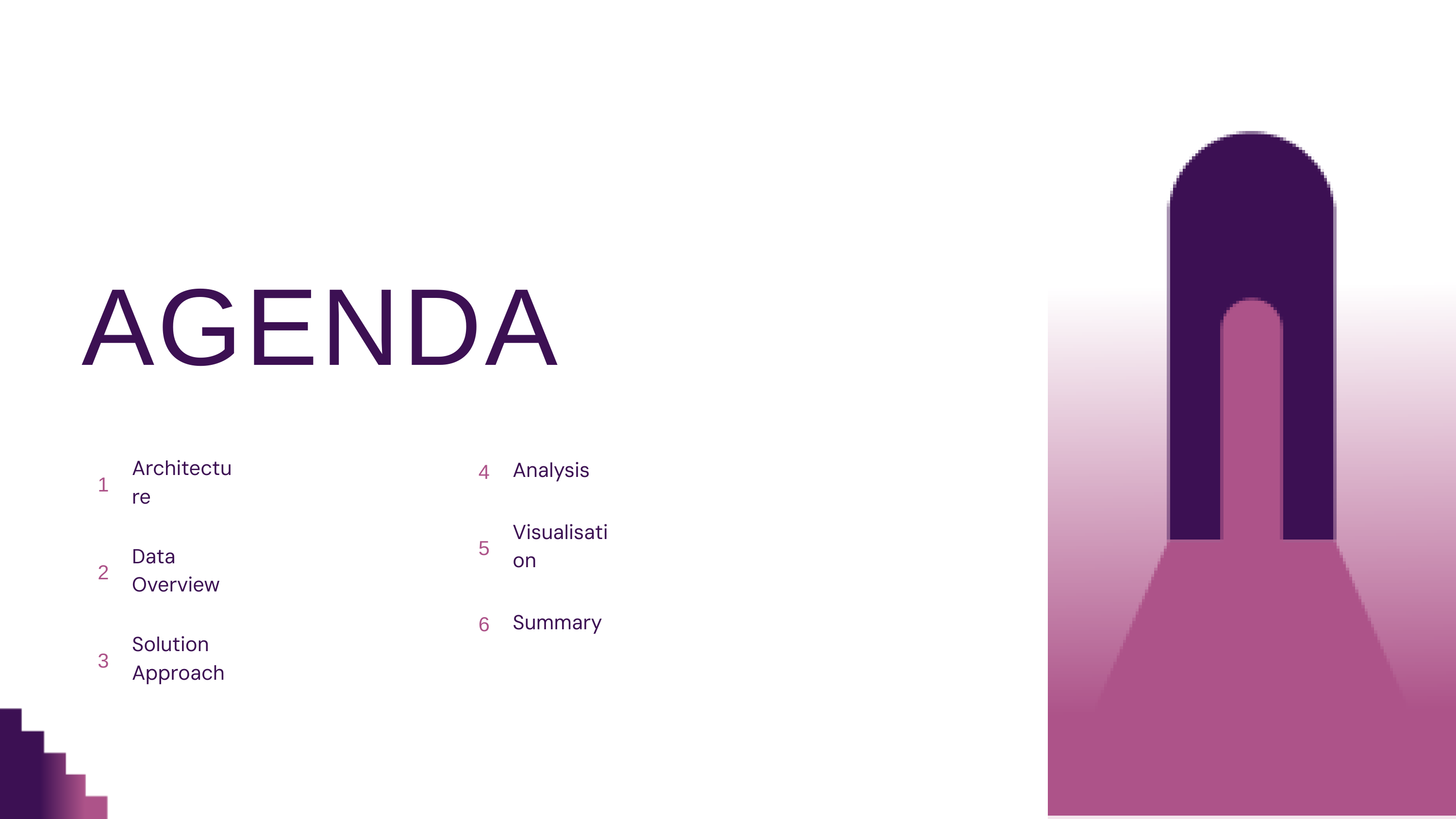

AGENDA
| 1 | Architecture |
| --- | --- |
| 2 | Data Overview |
| 3 | Solution Approach |
| 4 | Analysis |
| --- | --- |
| 5 | Visualisation |
| 6 | Summary |